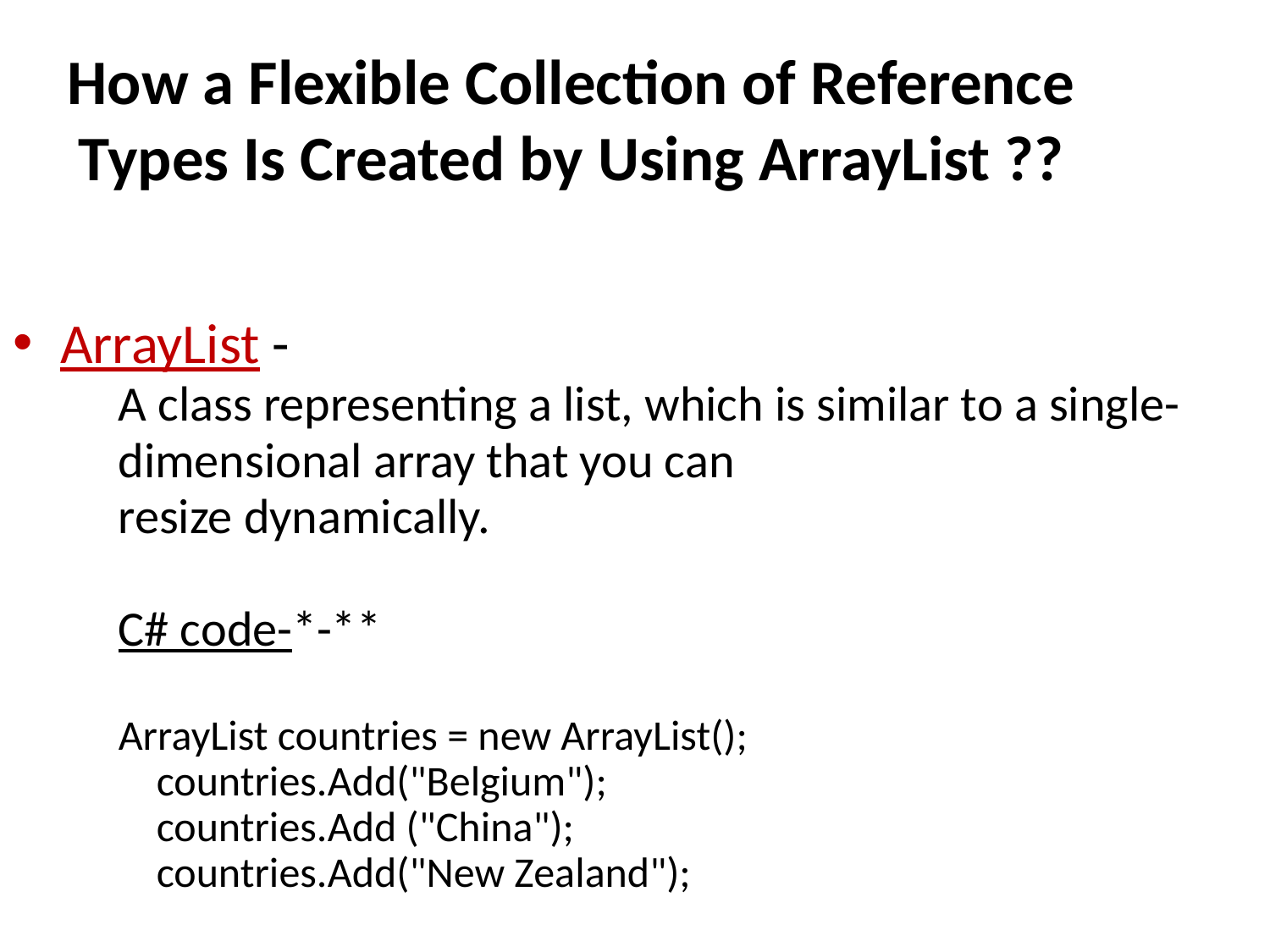

How a Flexible Collection of Reference Types Is Created by Using ArrayList ??

ArrayList -
A class representing a list, which is similar to a single-dimensional array that you can
resize dynamically.

C# code-*-**

ArrayList countries = new ArrayList();
    countries.Add("Belgium");
    countries.Add ("China");
    countries.Add("New Zealand");